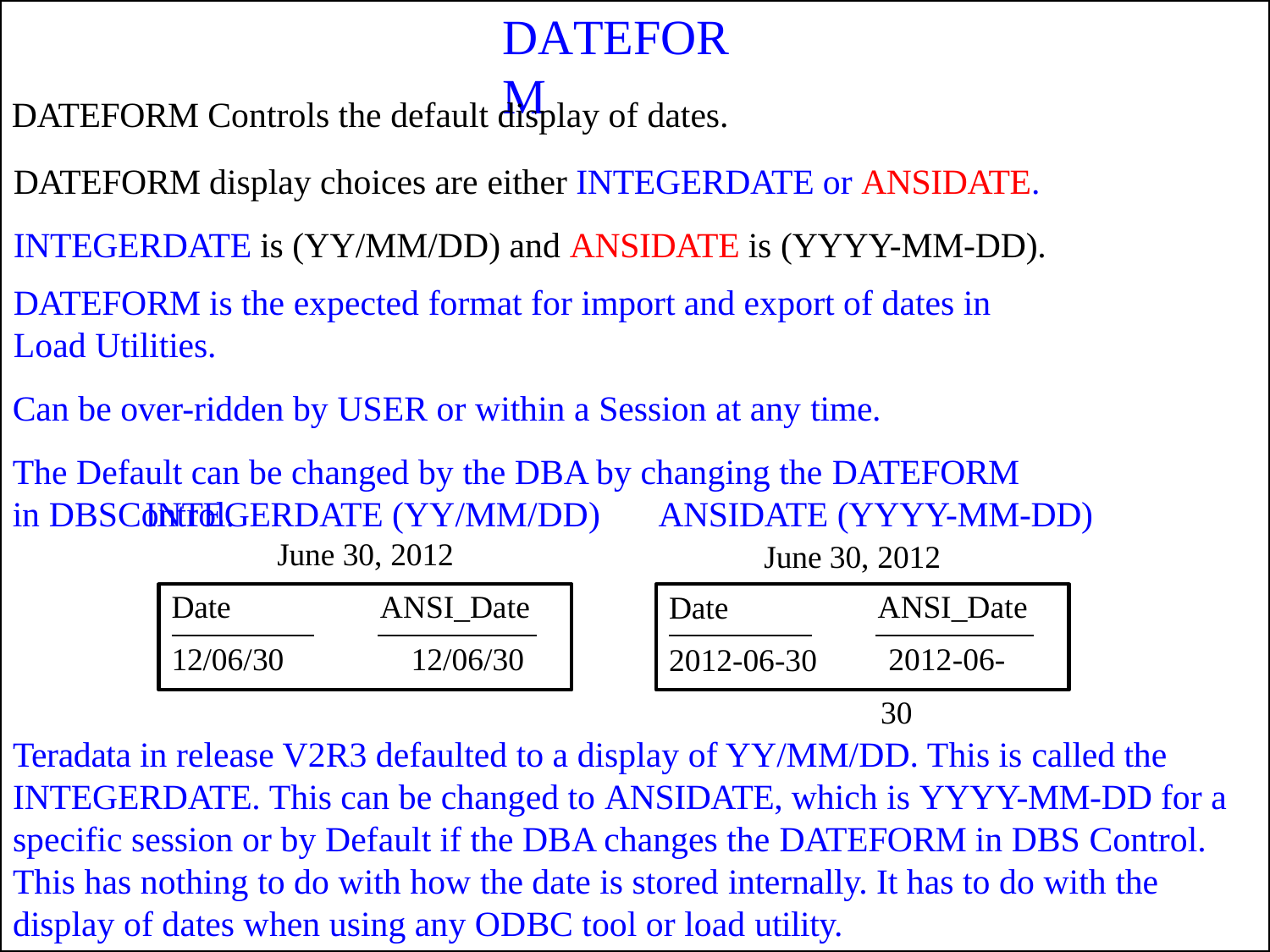

# DATEFORM
DATEFORM Controls the default display of dates.
DATEFORM display choices are either INTEGERDATE or ANSIDATE.  INTEGERDATE is (YY/MM/DD) and ANSIDATE is (YYYY-MM-DD).
DATEFORM is the expected format for import and export of dates in Load Utilities.
Can be over-ridden by USER or within a Session at any time.
The Default can be changed by the DBA by changing the DATEFORM in DBSControl.
ANSIDATE (YYYY-MM-DD)
June 30, 2012
INTEGERDATE (YY/MM/DD)
June 30, 2012
Date  12/06/30
ANSI_Date  12/06/30
Date
2012-06-30
ANSI_Date  2012-06-30

Teradata in release V2R3 defaulted to a display of YY/MM/DD. This is called the  INTEGERDATE. This can be changed to ANSIDATE, which is YYYY-MM-DD for a  specific session or by Default if the DBA changes the DATEFORM in DBS Control.
This has nothing to do with how the date is stored internally. It has to do with the
display of dates when using any ODBC tool or load utility.